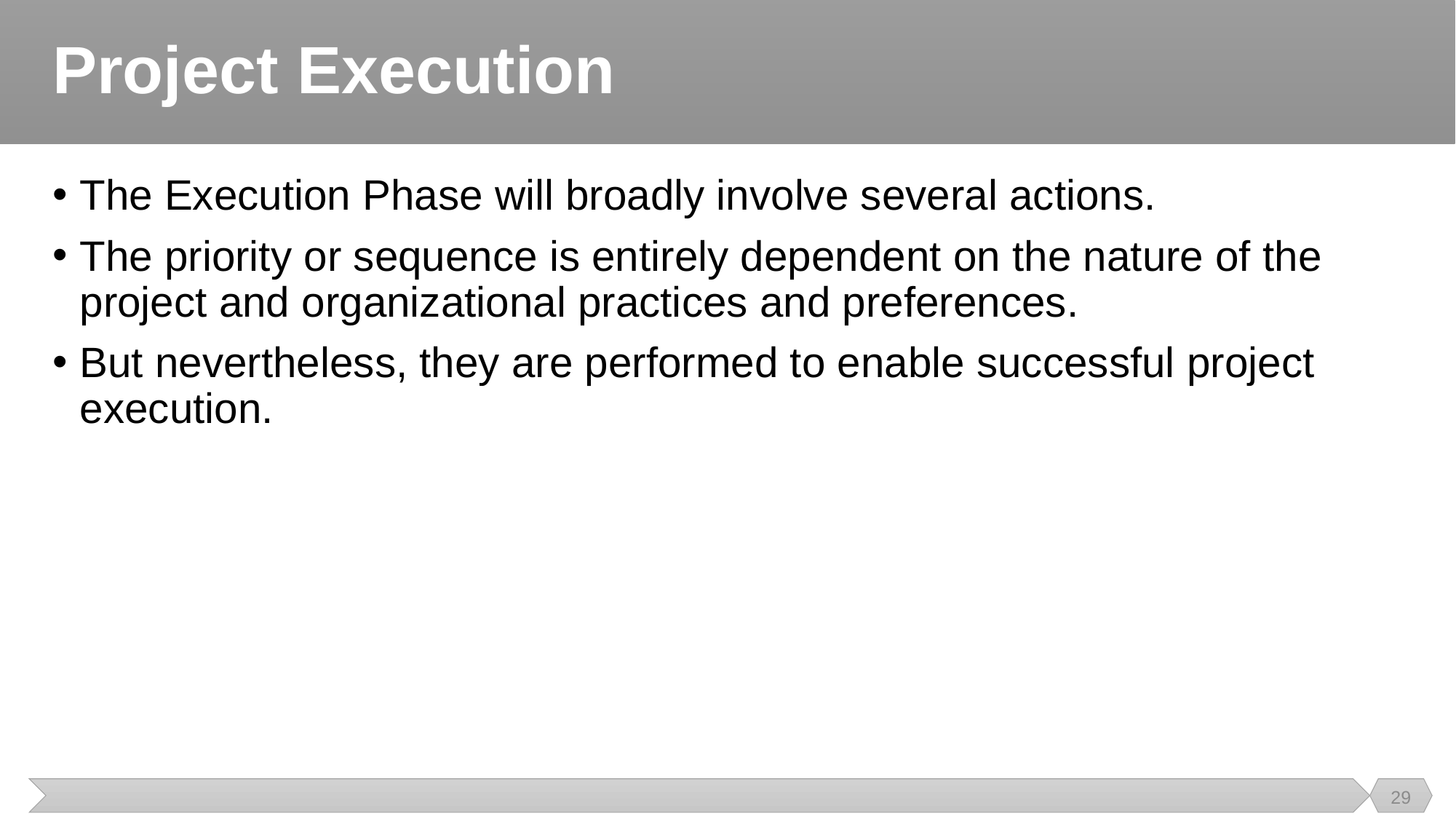

# Project Execution
The Execution Phase will broadly involve several actions.
The priority or sequence is entirely dependent on the nature of the project and organizational practices and preferences.
But nevertheless, they are performed to enable successful project execution.
29